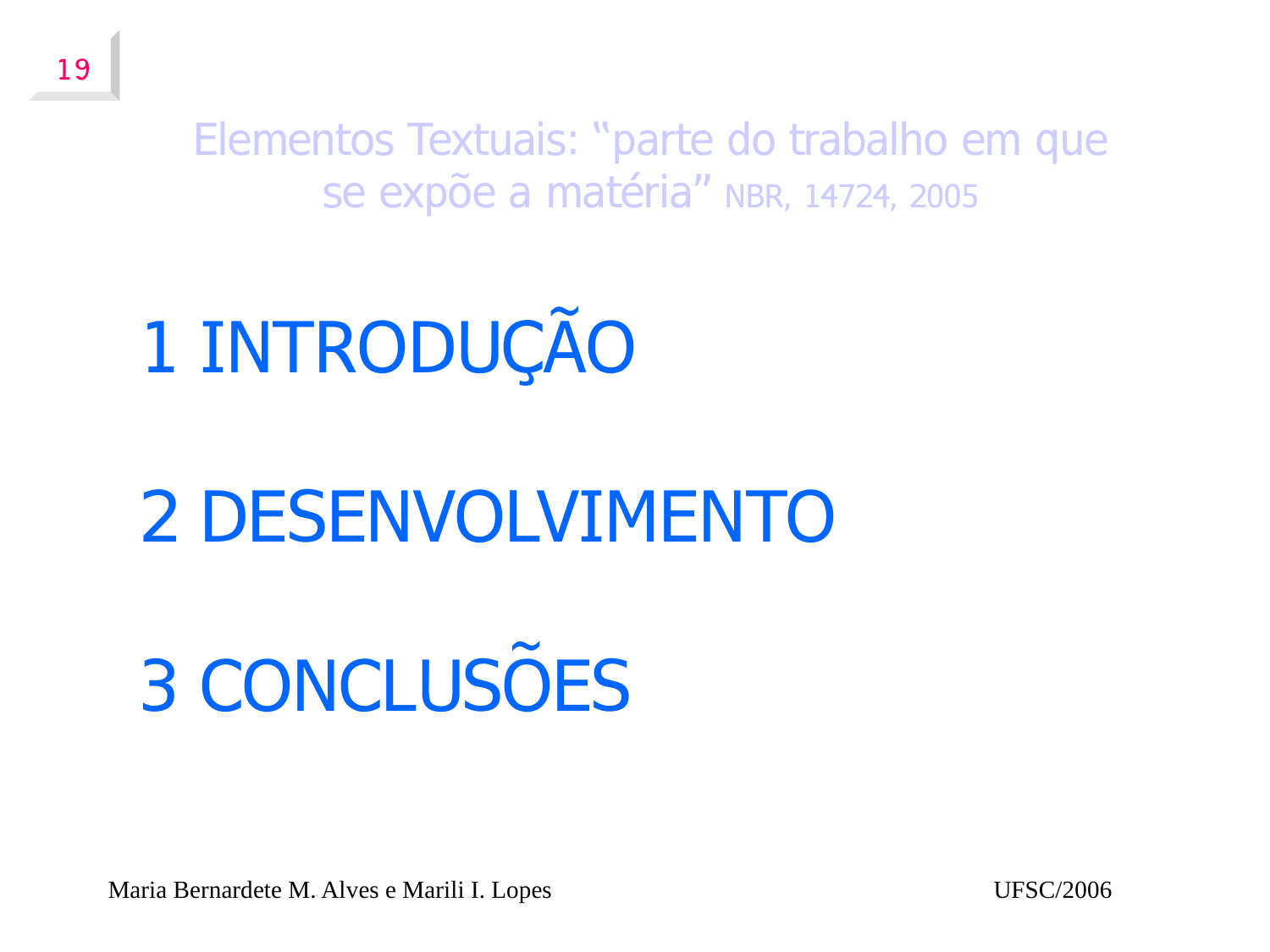

19
# Elementos Textuais: “parte do trabalho em que se expõe a matéria” NBR, 14724, 2005
1 INTRODUÇÃO

2 DESENVOLVIMENTO

3 CONCLUSÕES
Maria Bernardete M. Alves e Marili I. Lopes
UFSC/2006